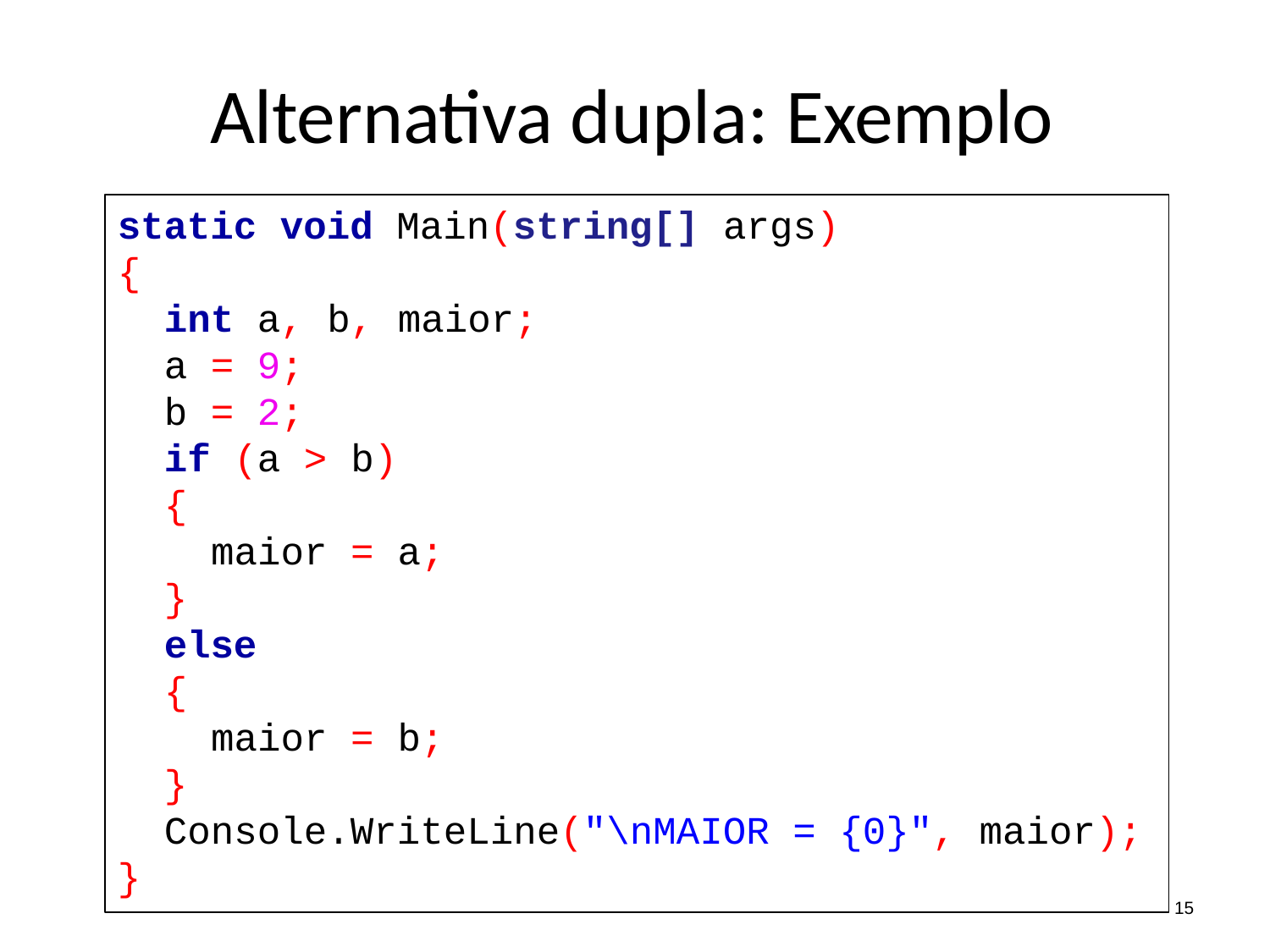

# Alternativa dupla: Exemplo

static void Main(string[] args)
{
int a, b, maior;
a = 9;
b = 2;
if (a > b)
{
maior = a;
}
else
{
maior = b;
}
Console.WriteLine("\nMAIOR = {0}", maior);
}
15